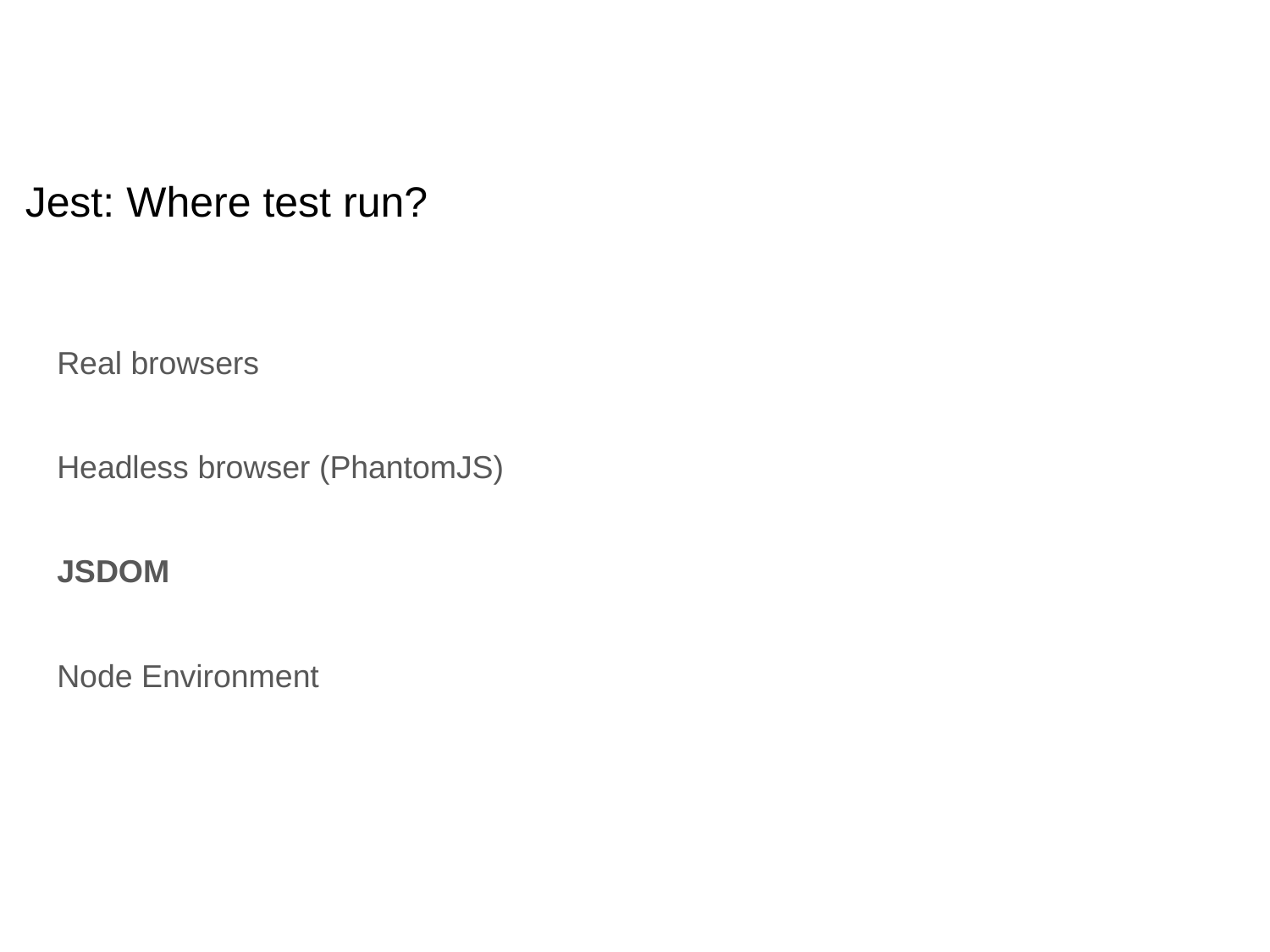

Jest: Where test run?

Real browsers
Headless browser (PhantomJS)
JSDOM
Node Environment